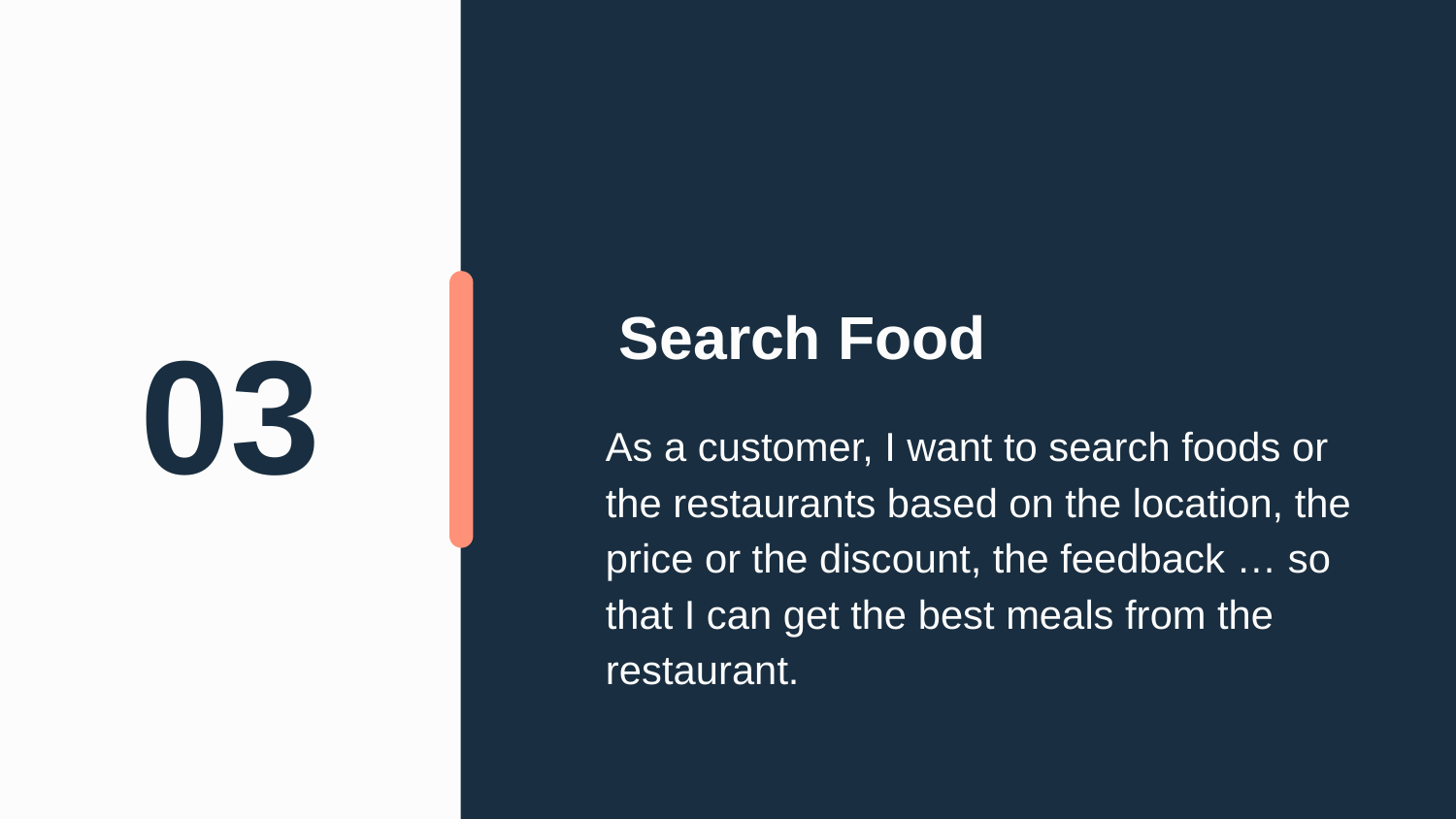

# Search Food
03
	As a customer, I want to search foods or the restaurants based on the location, the price or the discount, the feedback … so that I can get the best meals from the restaurant.